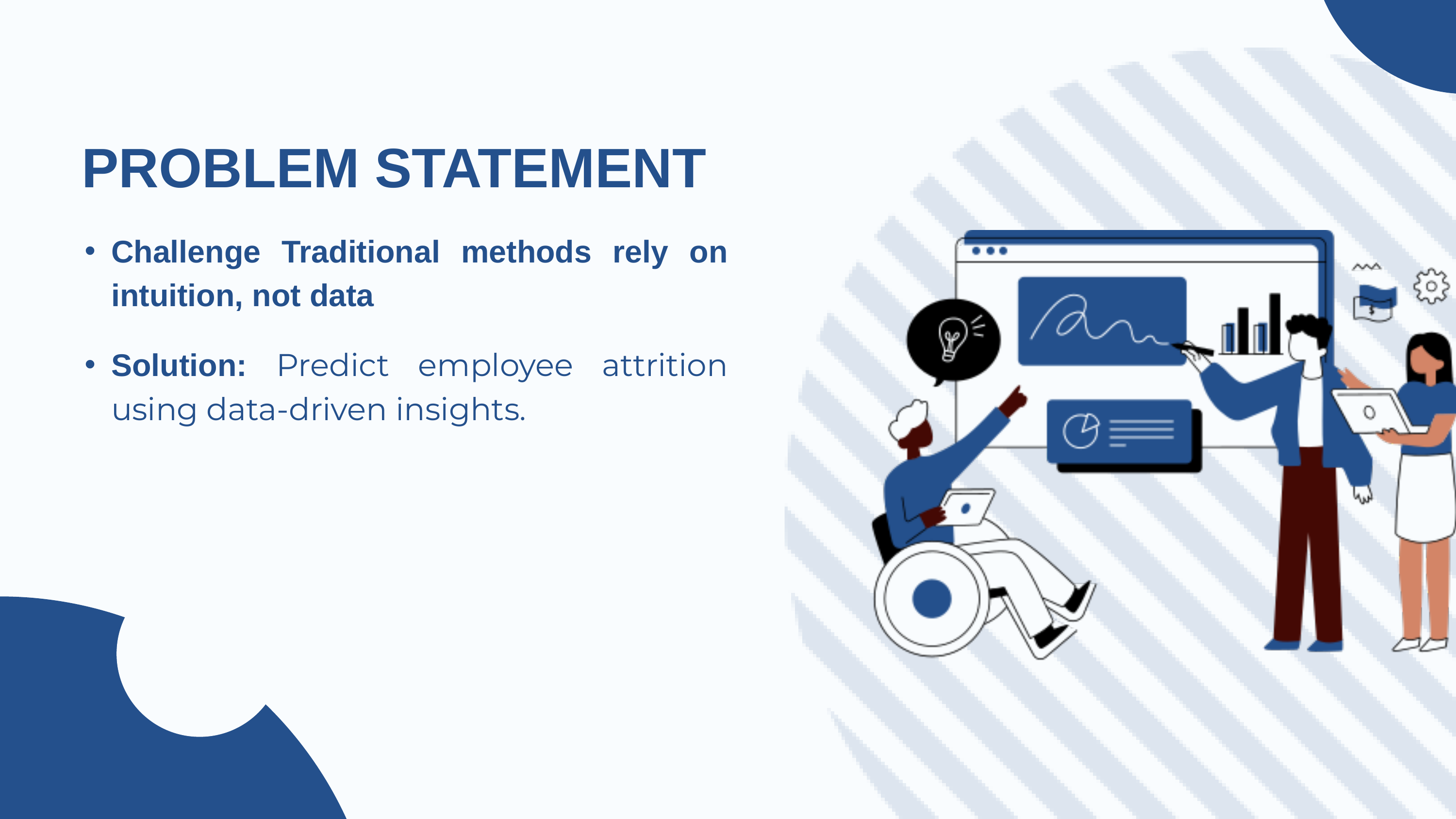

PROBLEM STATEMENT
Challenge Traditional methods rely on intuition, not data

Solution: Predict employee attrition using data-driven insights.